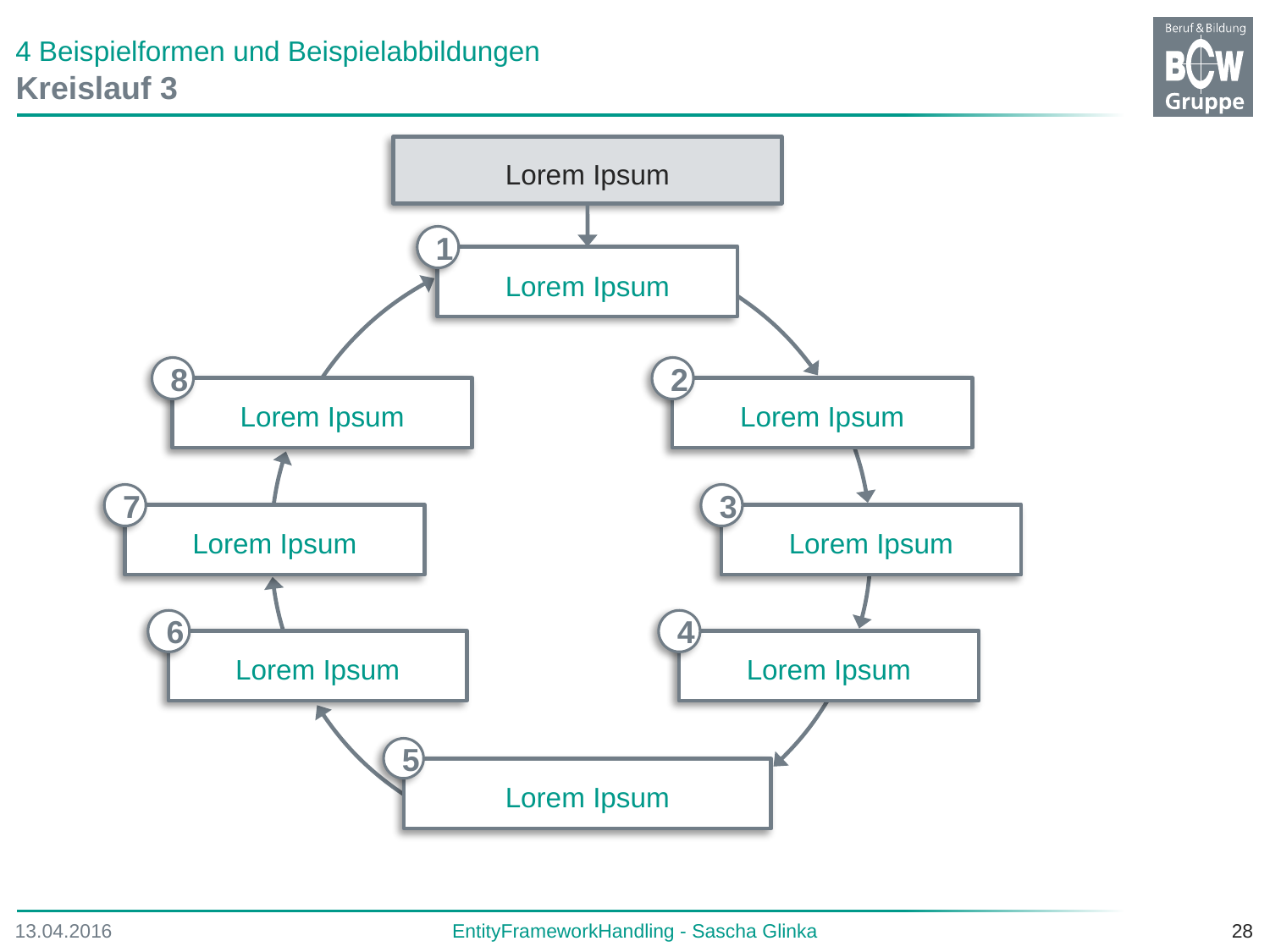

# 4 Beispielformen und Beispielabbildungen
Kreislauf 3
Lorem Ipsum
1

Lorem Ipsum
8
2
Lorem Ipsum
Lorem Ipsum
7
3
Lorem Ipsum
Lorem Ipsum
6
4
Lorem Ipsum
Lorem Ipsum
5
Lorem Ipsum
13.04.2016
EntityFrameworkHandling - Sascha Glinka
28